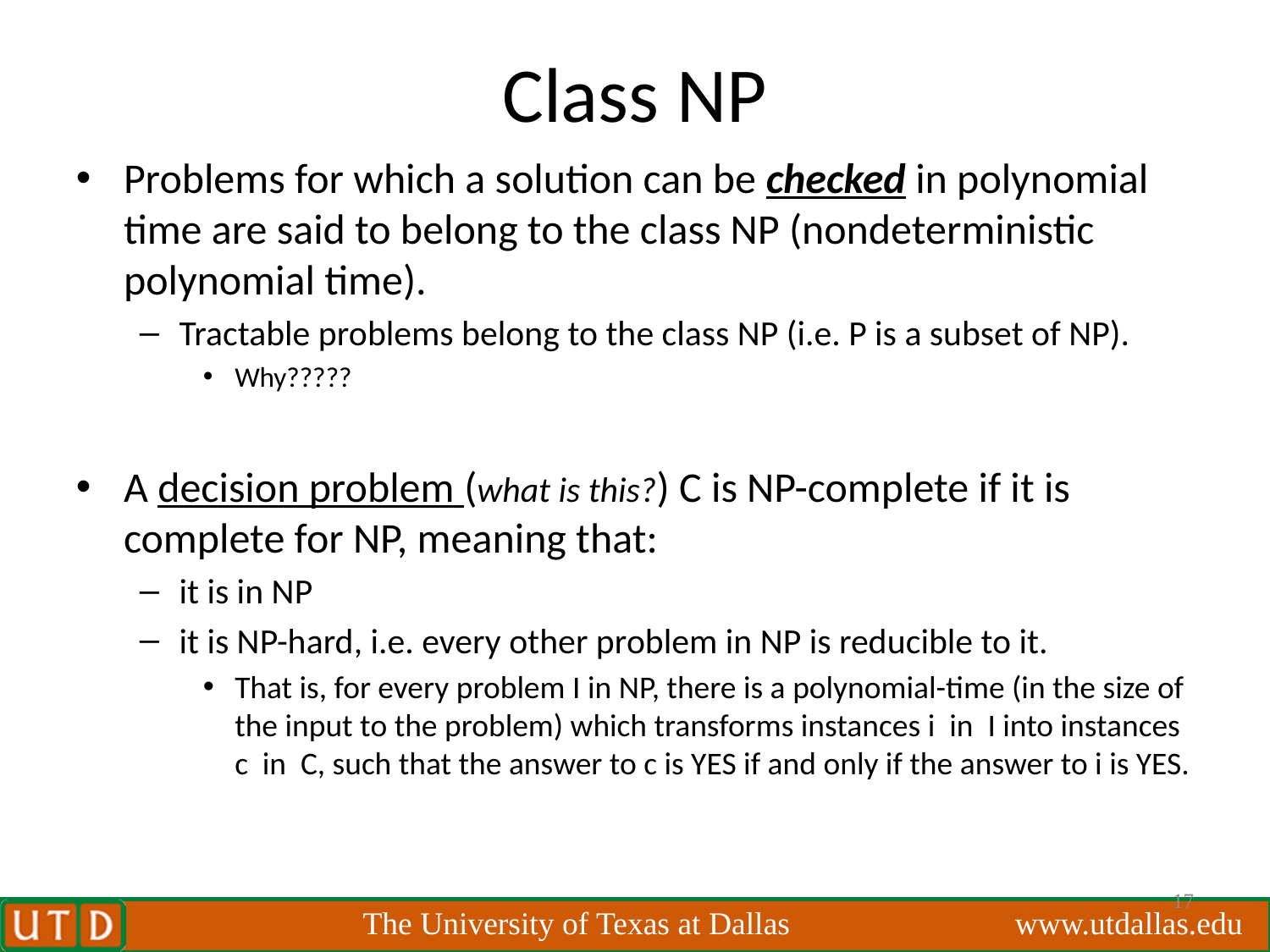

# Class NP
Problems for which a solution can be checked in polynomial time are said to belong to the class NP (nondeterministic polynomial time).
Tractable problems belong to the class NP (i.e. P is a subset of NP).
Why?????

A decision problem (what is this?) C is NP-complete if it is complete for NP, meaning that:
it is in NP
it is NP-hard, i.e. every other problem in NP is reducible to it.
That is, for every problem I in NP, there is a polynomial-time (in the size of the input to the problem) which transforms instances i  in  I into instances c  in  C, such that the answer to c is YES if and only if the answer to i is YES.
17